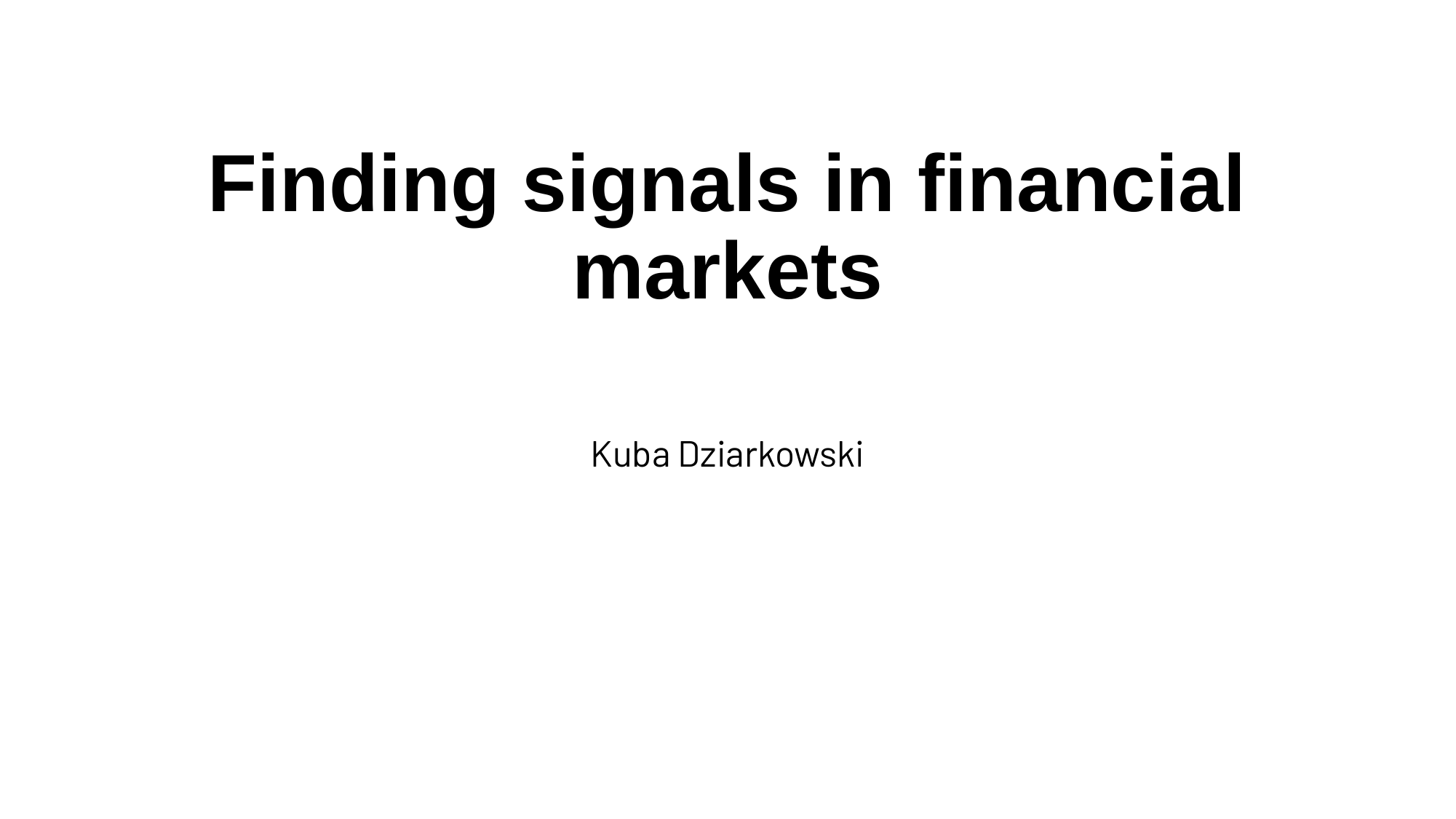

# Finding signals in financial markets
Kuba Dziarkowski